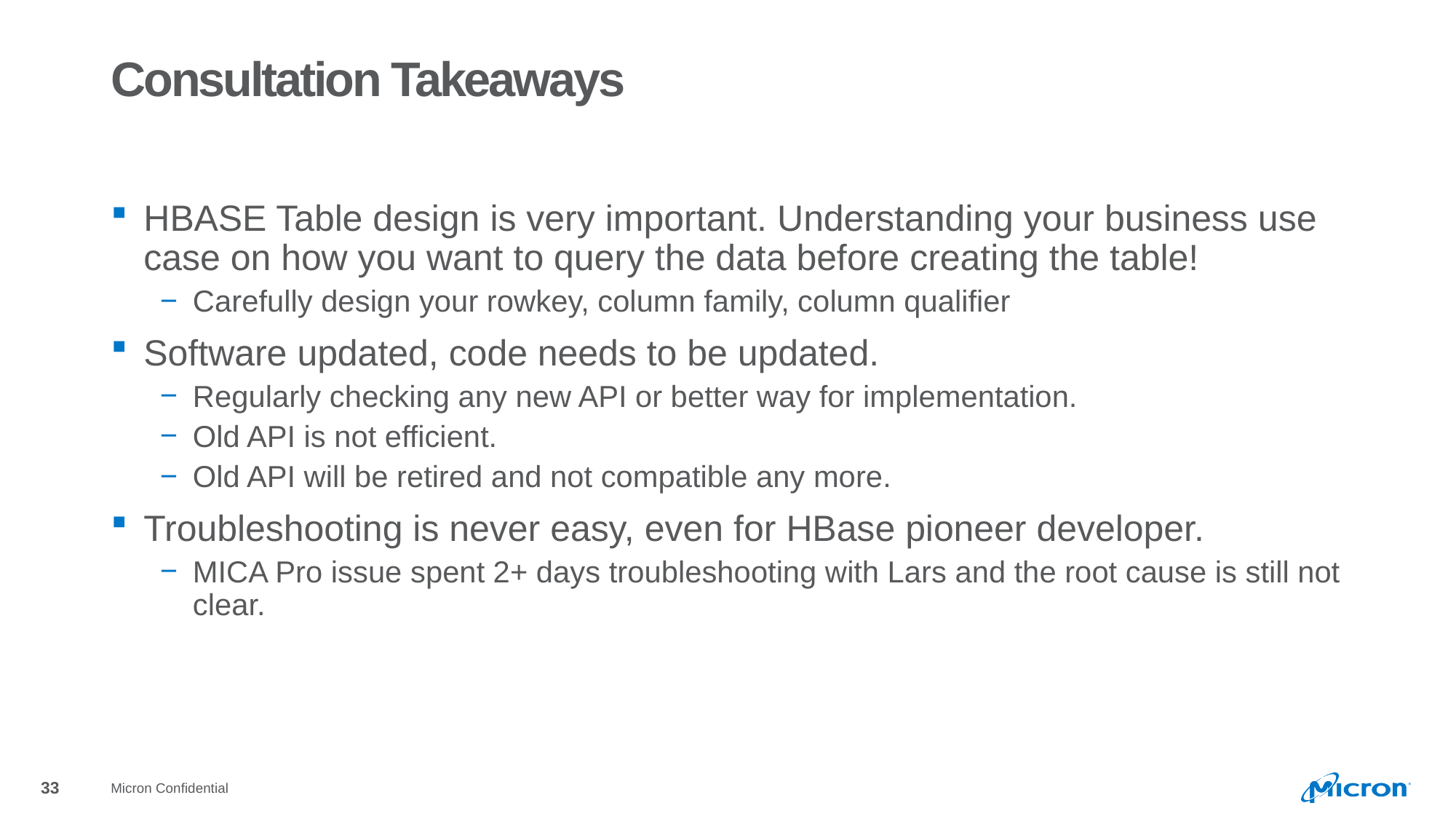

# Consultation Takeaways

HBASE Table design is very important. Understanding your business use case on how you want to query the data before creating the table!
Carefully design your rowkey, column family, column qualifier
Software updated, code needs to be updated.
Regularly checking any new API or better way for implementation.
Old API is not efficient.
Old API will be retired and not compatible any more.
Troubleshooting is never easy, even for HBase pioneer developer.
MICA Pro issue spent 2+ days troubleshooting with Lars and the root cause is still not clear.

Micron Confidential
33